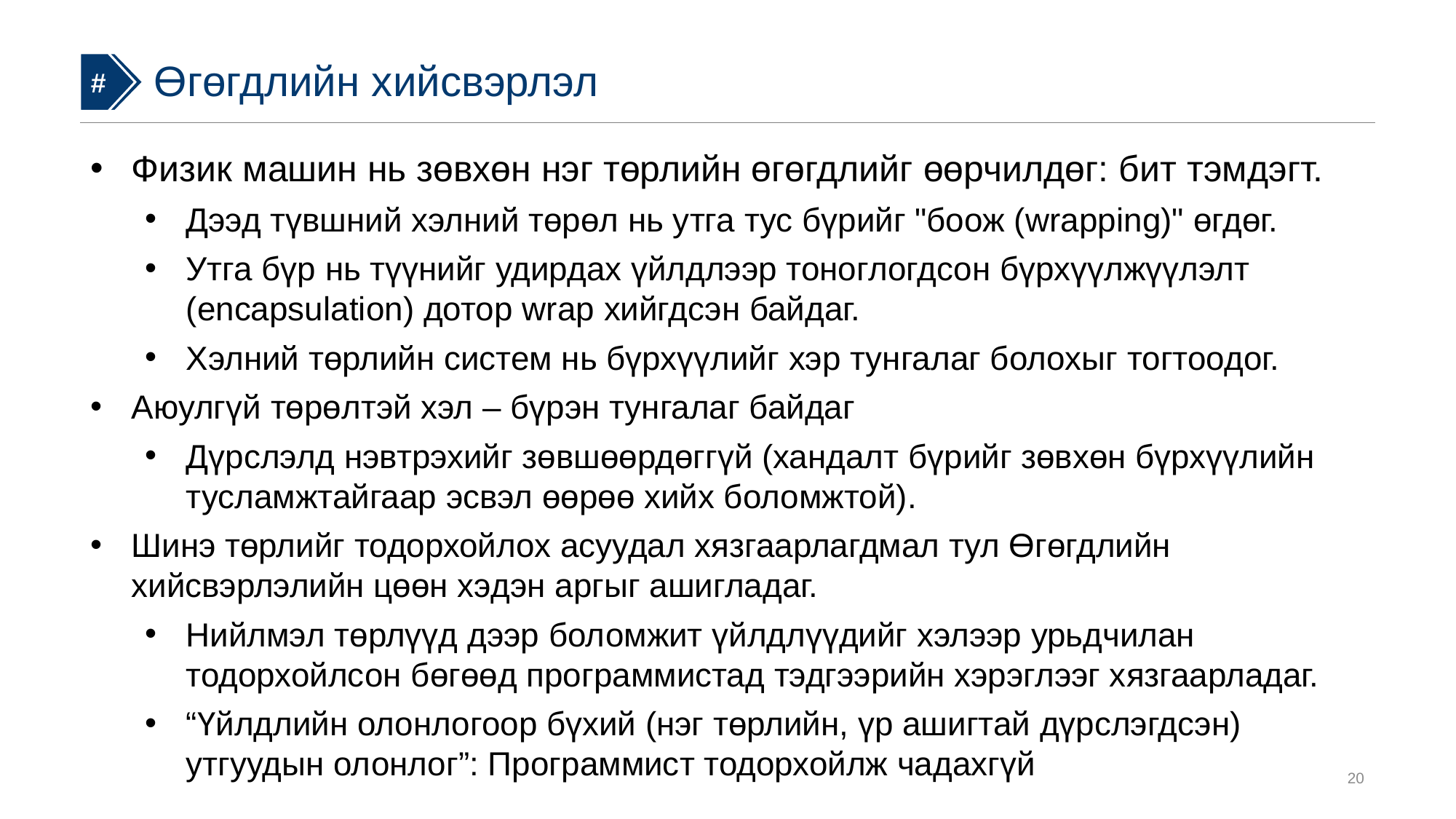

#
#
Өгөгдлийн хийсвэрлэл
Физик машин нь зөвхөн нэг төрлийн өгөгдлийг өөрчилдөг: бит тэмдэгт.
Дээд түвшний хэлний төрөл нь утга тус бүрийг "боож (wrapping)" өгдөг.
Утга бүр нь түүнийг удирдах үйлдлээр тоноглогдсон бүрхүүлжүүлэлт (encapsulation) дотор wrap хийгдсэн байдаг.
Хэлний төрлийн систем нь бүрхүүлийг хэр тунгалаг болохыг тогтоодог.
Аюулгүй төрөлтэй хэл – бүрэн тунгалаг байдаг
Дүрслэлд нэвтрэхийг зөвшөөрдөггүй (хандалт бүрийг зөвхөн бүрхүүлийн тусламжтайгаар эсвэл өөрөө хийх боломжтой).
Шинэ төрлийг тодорхойлох асуудал хязгаарлагдмал тул Өгөгдлийн хийсвэрлэлийн цөөн хэдэн аргыг ашигладаг.
Нийлмэл төрлүүд дээр боломжит үйлдлүүдийг хэлээр урьдчилан тодорхойлсон бөгөөд программистад тэдгээрийн хэрэглээг хязгаарладаг.
“Үйлдлийн олонлогоор бүхий (нэг төрлийн, үр ашигтай дүрслэгдсэн) утгуудын олонлог”: Программист тодорхойлж чадахгүй
20